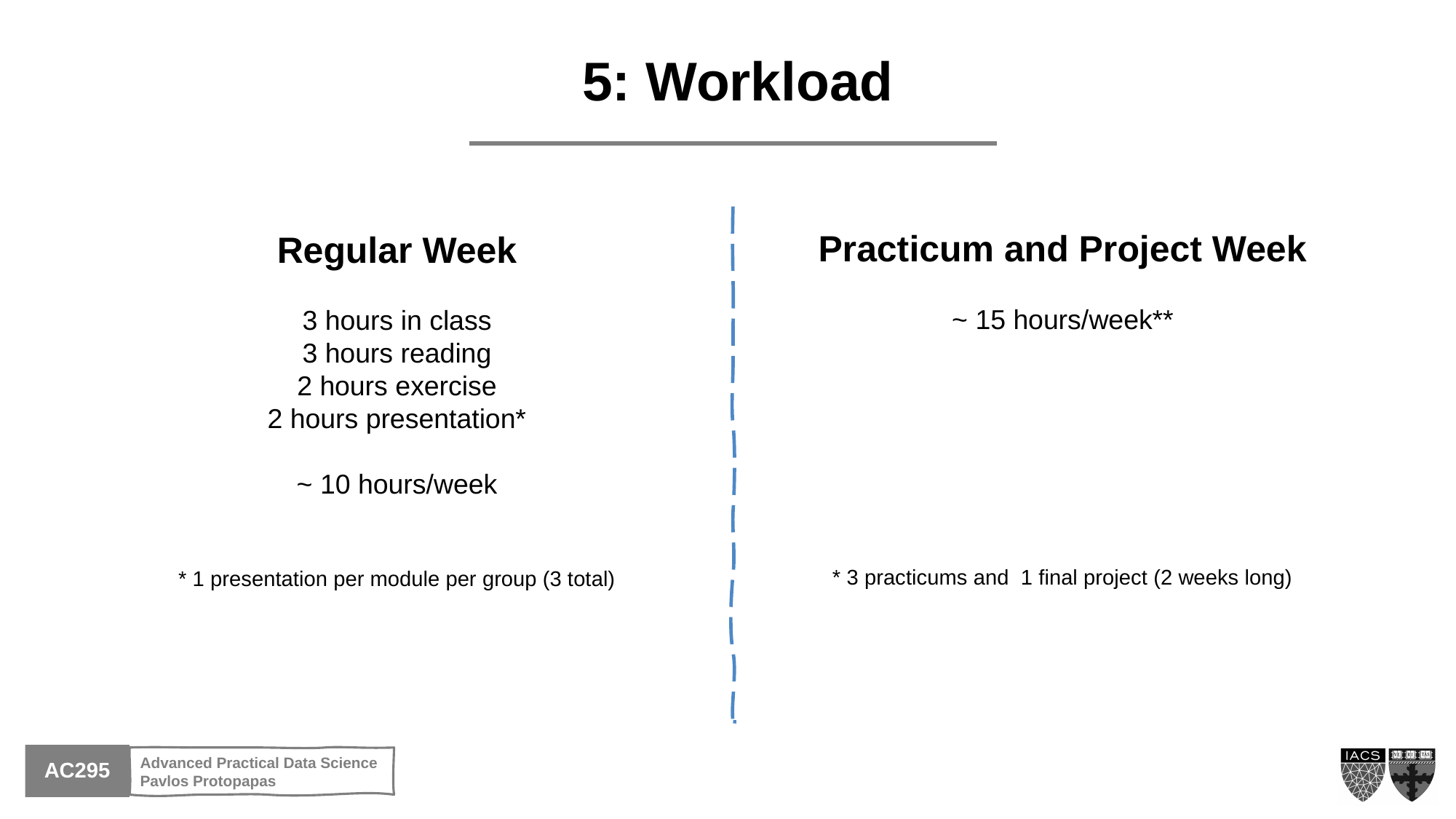

5: Workload

Practicum and Project Week

~ 15 hours/week**

* 3 practicums and  1 final project (2 weeks long)
Regular Week

3 hours in class
3 hours reading
2 hours exercise
2 hours presentation*

~ 10 hours/week

* 1 presentation per module per group (3 total)